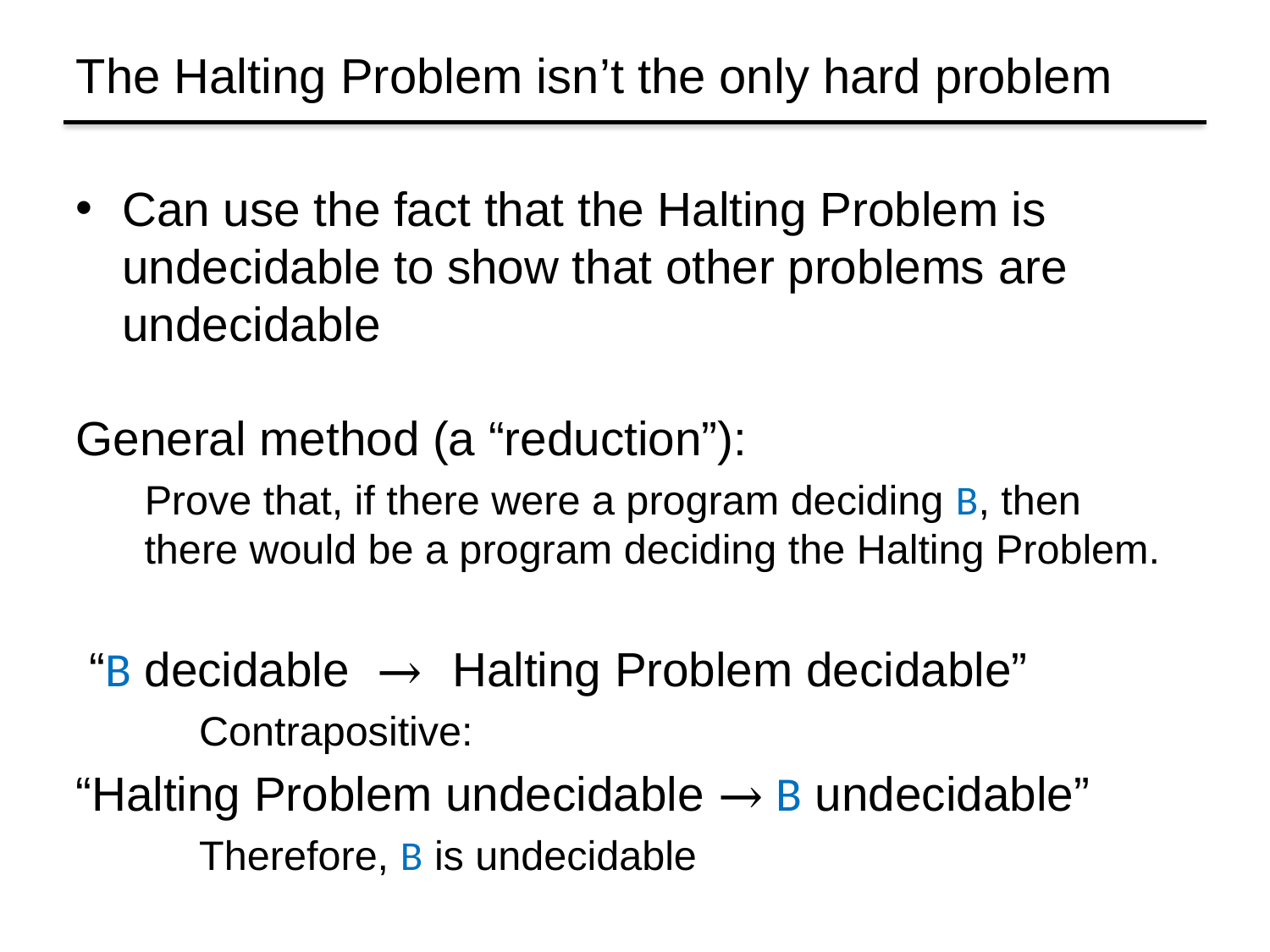

# The Halting Problem isn’t the only hard problem
Can use the fact that the Halting Problem is undecidable to show that other problems are undecidable

General method (a “reduction”):
      Prove that, if there were a program deciding B, then
      there would be a program deciding the Halting Problem.

 “B decidable  →  Halting Problem decidable”
	Contrapositive:
“Halting Problem undecidable → B undecidable”
	Therefore, B is undecidable